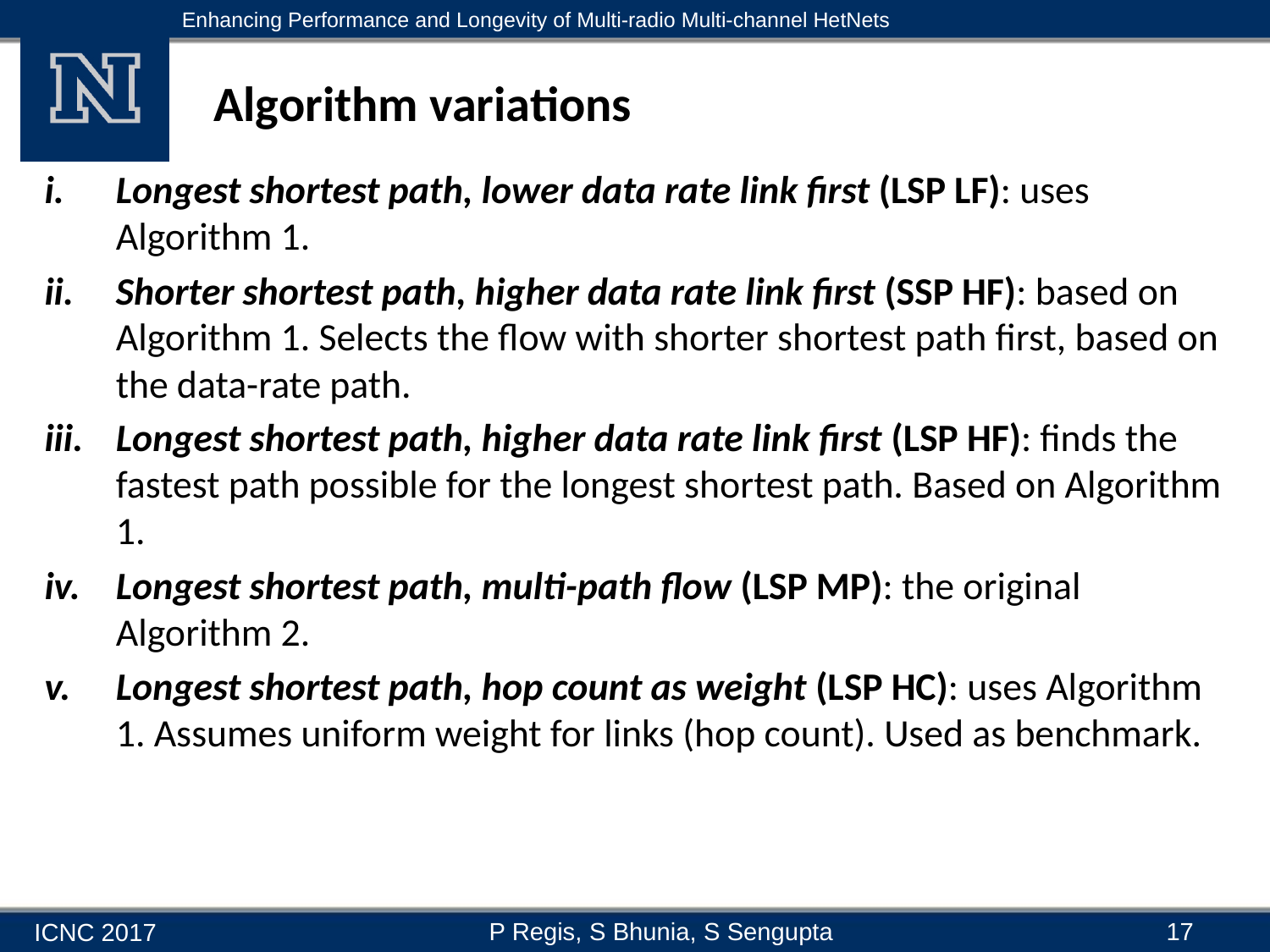

# Algorithm variations
Longest shortest path, lower data rate link first (LSP LF): uses Algorithm 1.
Shorter shortest path, higher data rate link first (SSP HF): based on Algorithm 1. Selects the flow with shorter shortest path first, based on the data-rate path.
Longest shortest path, higher data rate link first (LSP HF): finds the fastest path possible for the longest shortest path. Based on Algorithm 1.
Longest shortest path, multi-path flow (LSP MP): the original Algorithm 2.
Longest shortest path, hop count as weight (LSP HC): uses Algorithm 1. Assumes uniform weight for links (hop count). Used as benchmark.

17